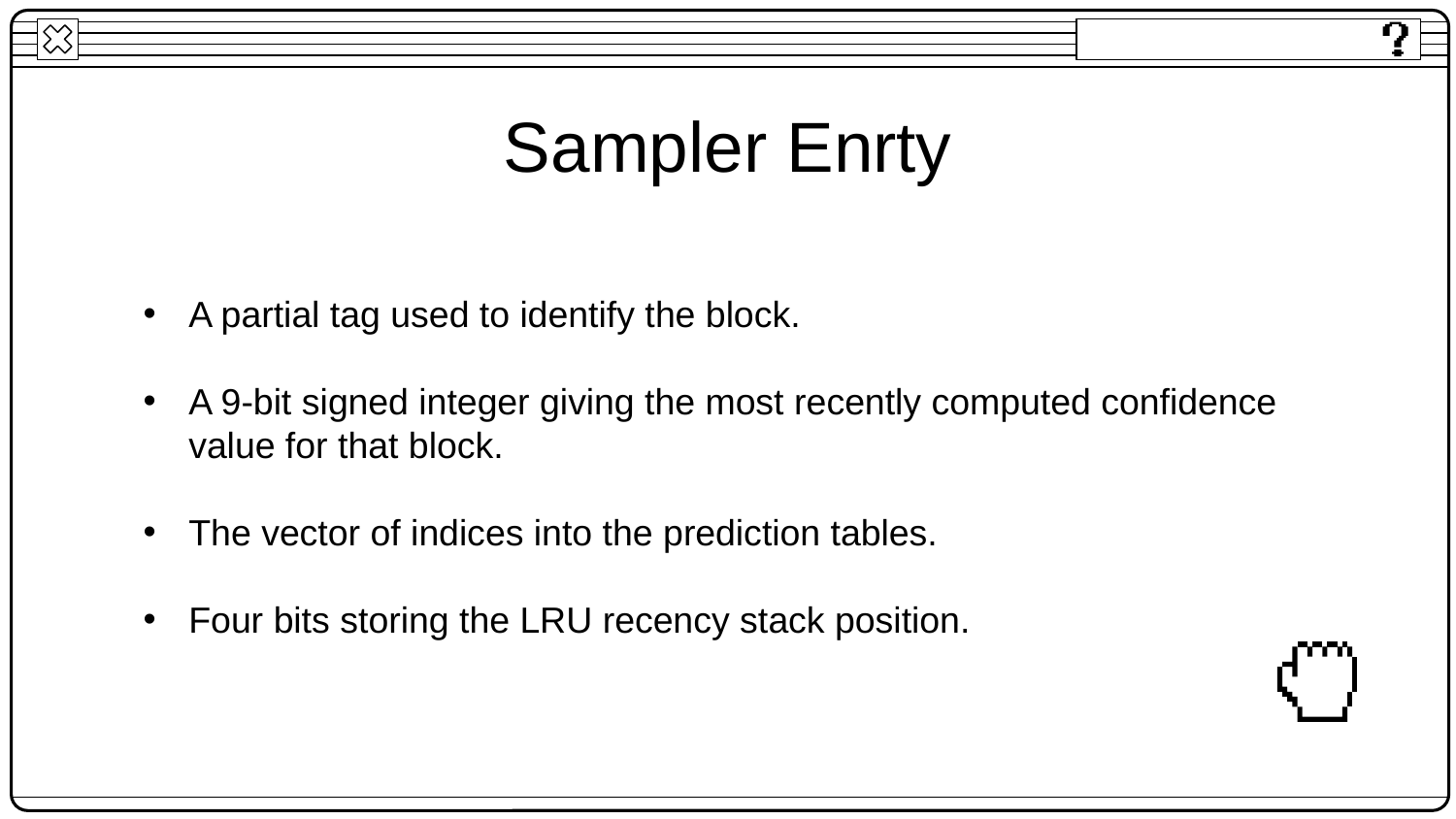

# Sampler Enrty
A partial tag used to identify the block.

A 9-bit signed integer giving the most recently computed confidence value for that block.

The vector of indices into the prediction tables.

Four bits storing the LRU recency stack position.